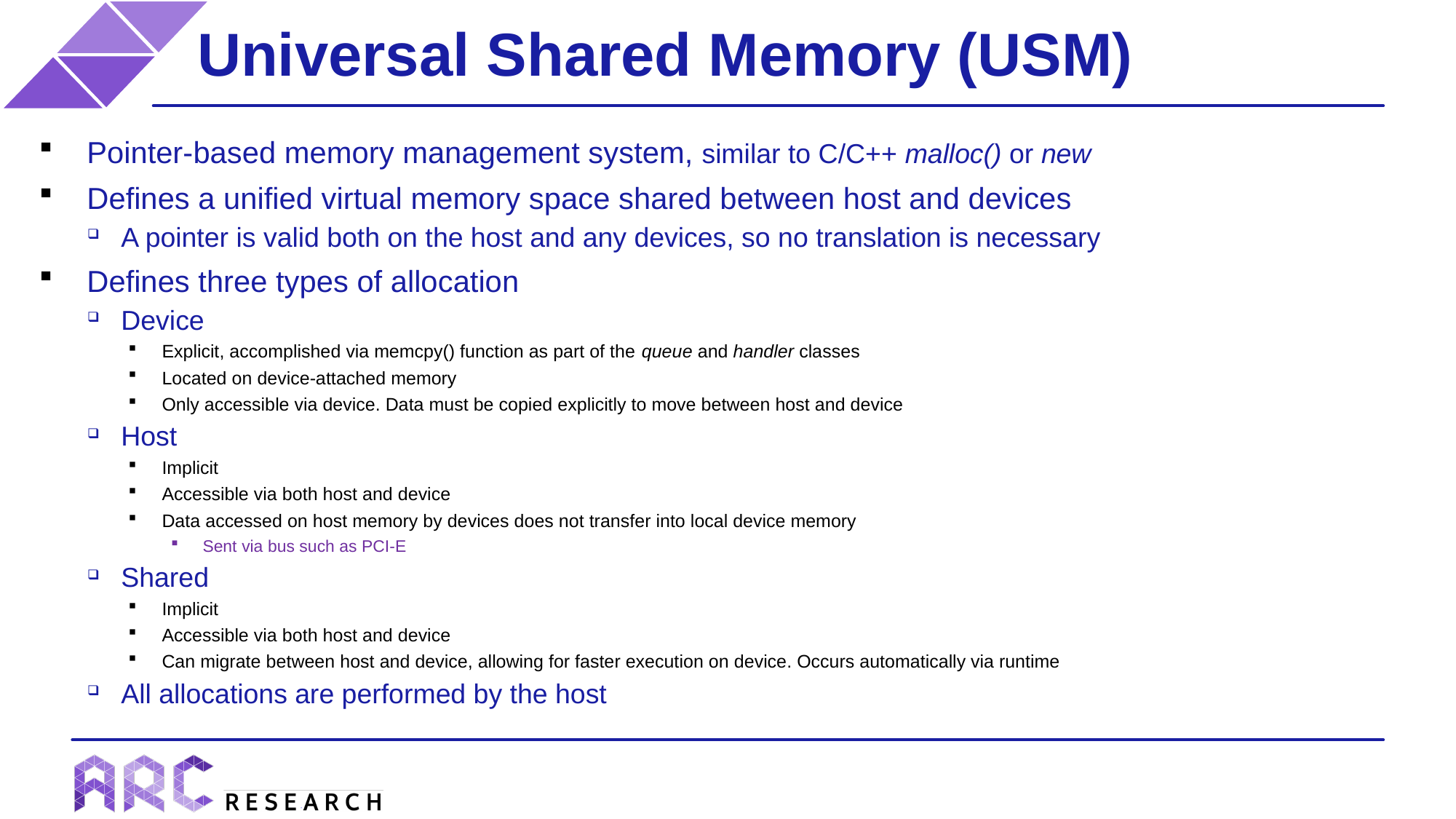

Universal Shared Memory (USM)
Pointer-based memory management system, similar to C/C++ malloc() or new
Defines a unified virtual memory space shared between host and devices
A pointer is valid both on the host and any devices, so no translation is necessary
Defines three types of allocation
Device
Explicit, accomplished via memcpy() function as part of the queue and handler classes
Located on device-attached memory
Only accessible via device. Data must be copied explicitly to move between host and device
Host
Implicit
Accessible via both host and device
Data accessed on host memory by devices does not transfer into local device memory
Sent via bus such as PCI-E
Shared
Implicit
Accessible via both host and device
Can migrate between host and device, allowing for faster execution on device. Occurs automatically via runtime
All allocations are performed by the host